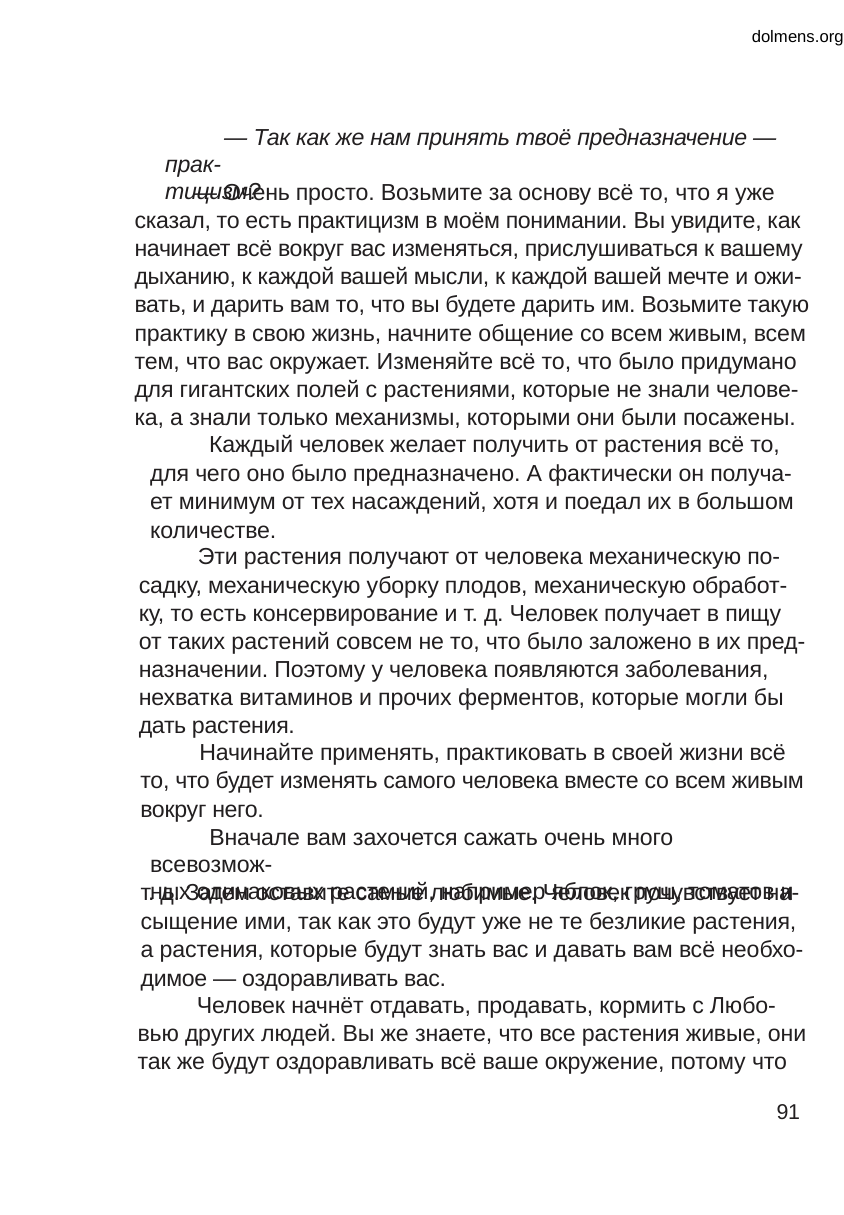

dolmens.org

— Так как же нам принять твоё предназначение — прак-
тицизм?

— Очень просто. Возьмите за основу всё то, что я уже
сказал, то есть практицизм в моём понимании. Вы увидите, как
начинает всё вокруг вас изменяться, прислушиваться к вашему
дыханию, к каждой вашей мысли, к каждой вашей мечте и ожи-
вать, и дарить вам то, что вы будете дарить им. Возьмите такую
практику в свою жизнь, начните общение со всем живым, всем
тем, что вас окружает. Изменяйте всё то, что было придумано
для гигантских полей с растениями, которые не знали челове-
ка, а знали только механизмы, которыми они были посажены.

Каждый человек желает получить от растения всё то,
для чего оно было предназначено. А фактически он получа-
ет минимум от тех насаждений, хотя и поедал их в большом
количестве.

Эти растения получают от человека механическую по-
садку, механическую уборку плодов, механическую обработ-
ку, то есть консервирование и т. д. Человек получает в пищу
от таких растений совсем не то, что было заложено в их пред-
назначении. Поэтому у человека появляются заболевания,
нехватка витаминов и прочих ферментов, которые могли бы
дать растения.

Начинайте применять, практиковать в своей жизни всё
то, что будет изменять самого человека вместе со всем живым
вокруг него.

Вначале вам захочется сажать очень много всевозмож-
ных одинаковых растений, например яблок, груш, томатов и

т. д. Затем оставите самые любимые. Человек почувствует на-
сыщение ими, так как это будут уже не те безликие растения,
а растения, которые будут знать вас и давать вам всё необхо-
димое — оздоравливать вас.

Человек начнёт отдавать, продавать, кормить с Любо-
вью других людей. Вы же знаете, что все растения живые, они
так же будут оздоравливать всё ваше окружение, потому что

91